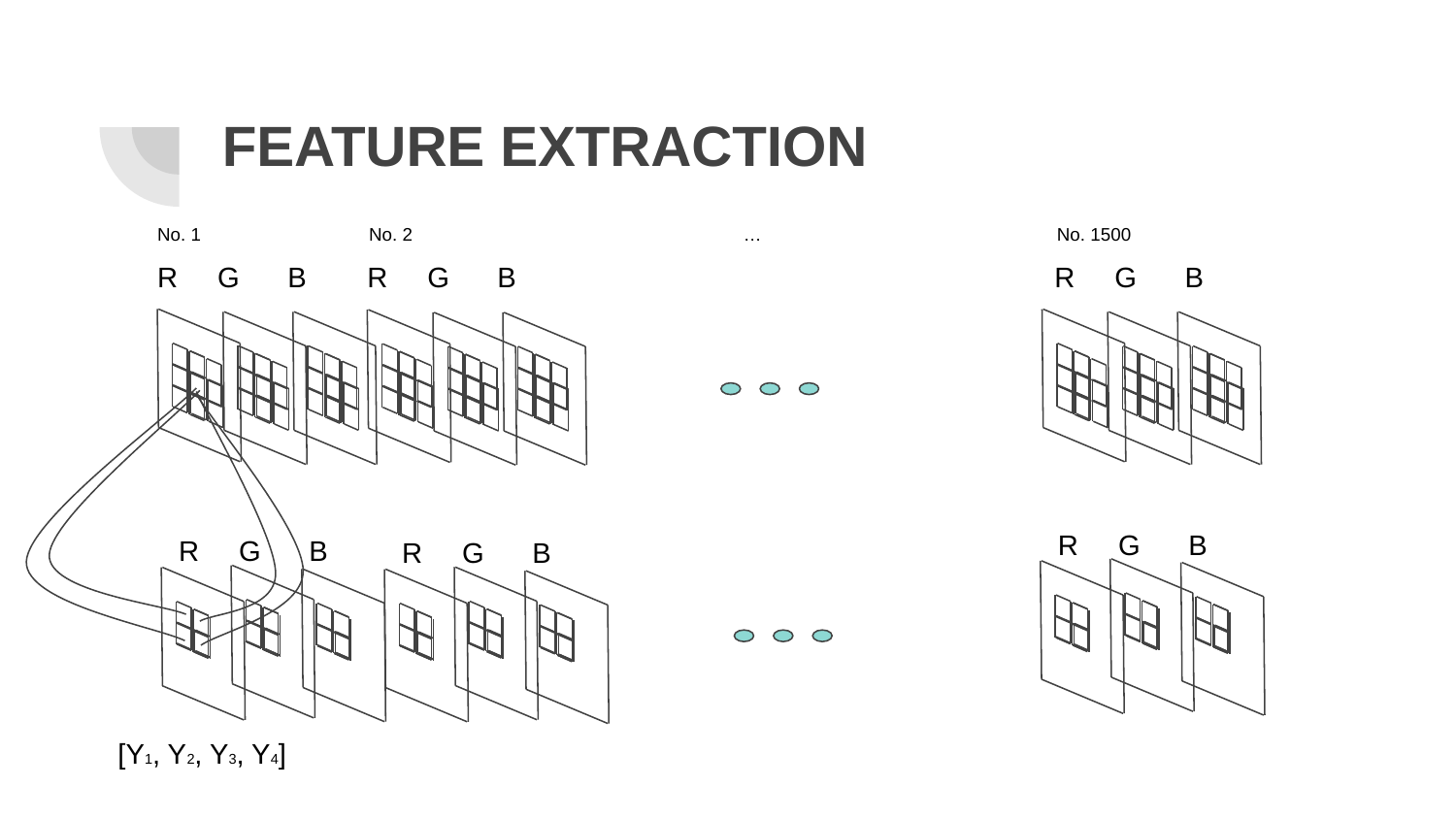

# FEATURE EXTRACTION
No. 1                                 No. 2                                                                 …                                                          No. 1500
R     G      B
R     G      B
R     G      B

R     G      B
R     G      B
R     G      B

[Y1, Y2, Y3, Y4]